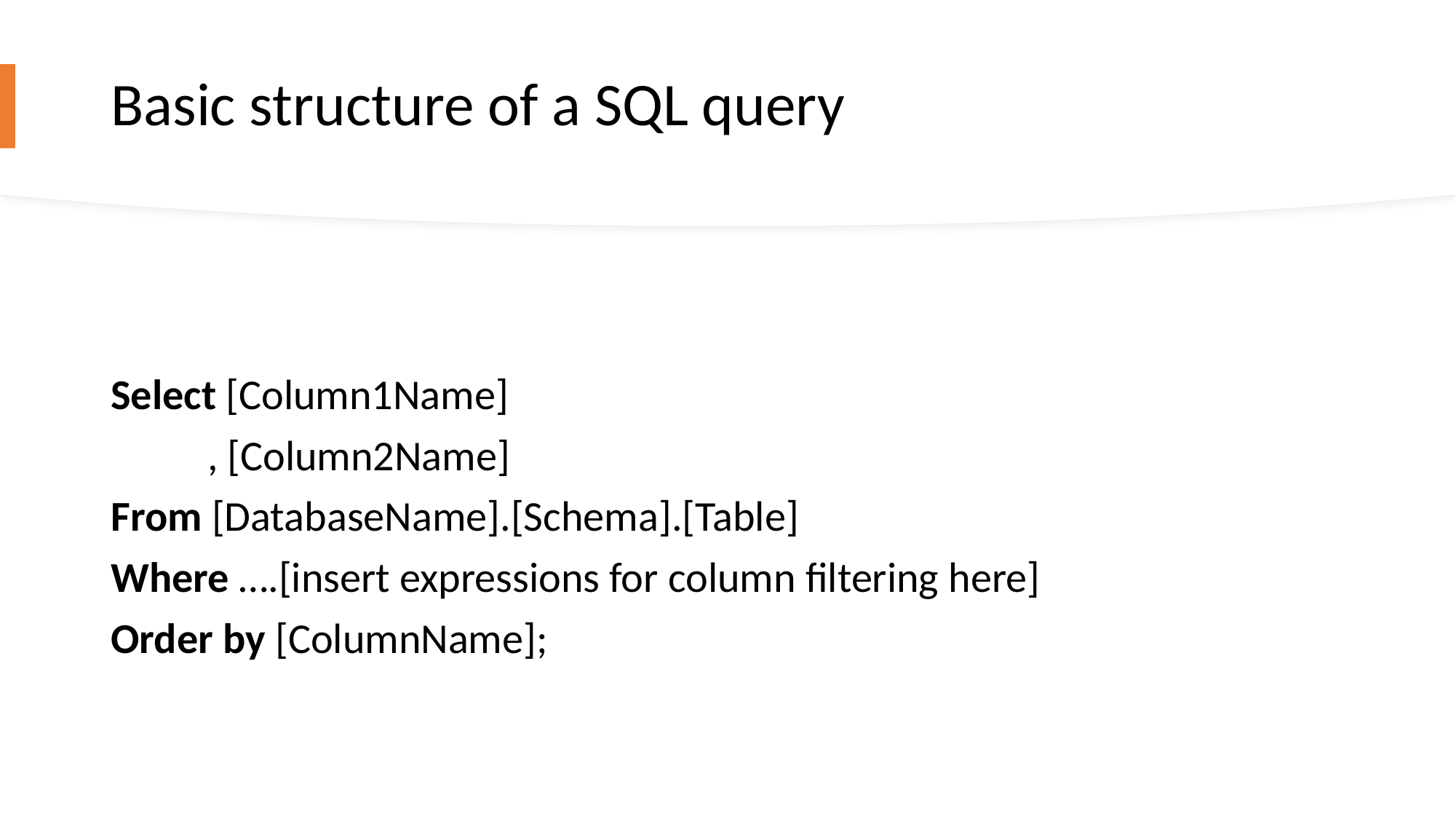

# Basic structure of a SQL query

Select [Column1Name]
          , [Column2Name]
From [DatabaseName].[Schema].[Table]
Where ….[insert expressions for column filtering here]
Order by [ColumnName];